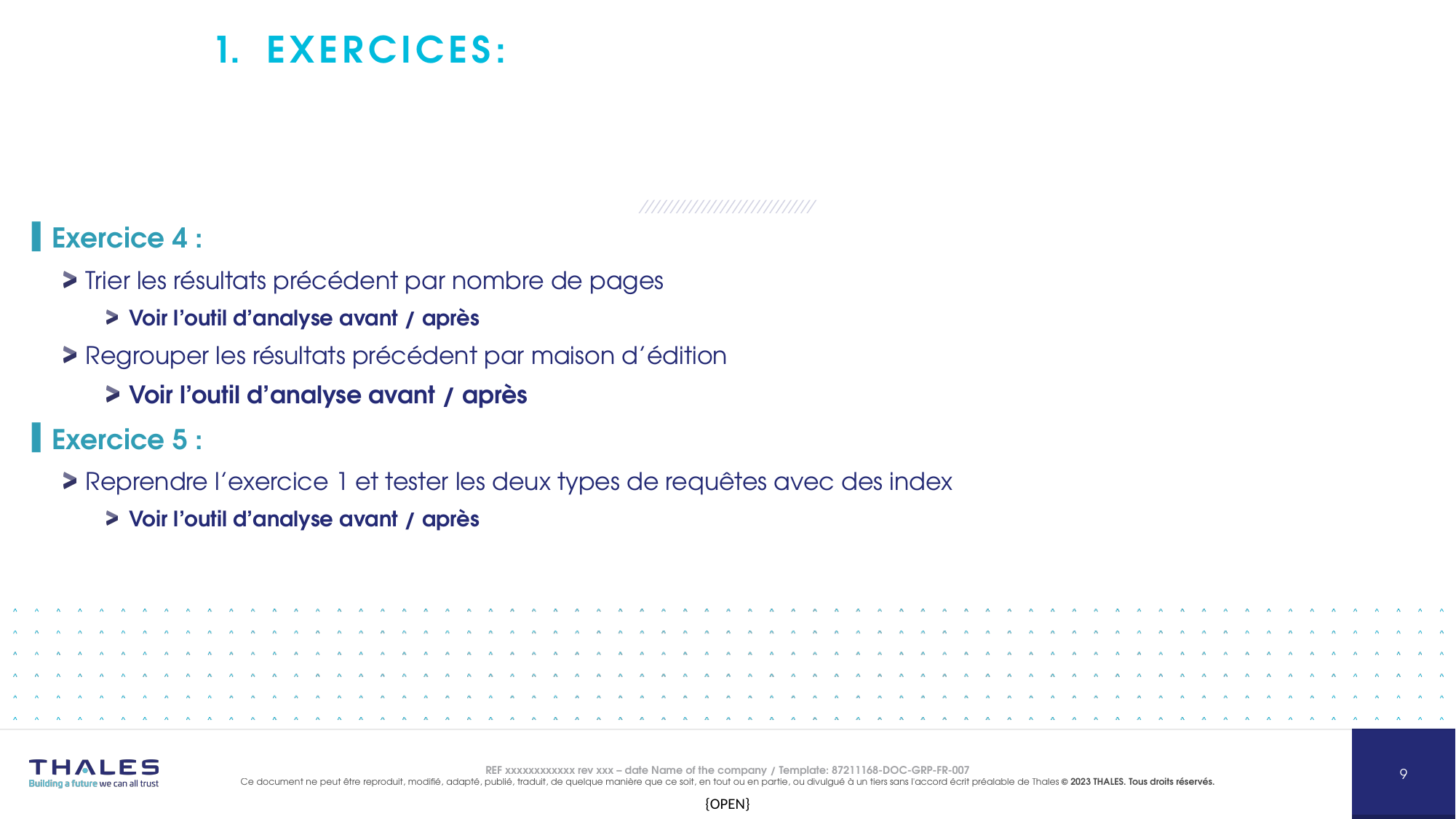

# Exercices:
Exercice 4 :
Trier les résultats précédent par nombre de pages
Voir l’outil d’analyse avant / après
Regrouper les résultats précédent par maison d’édition
Voir l’outil d’analyse avant / après
Exercice 5 :
Reprendre l’exercice 1 et tester les deux types de requêtes avec des index
Voir l’outil d’analyse avant / après